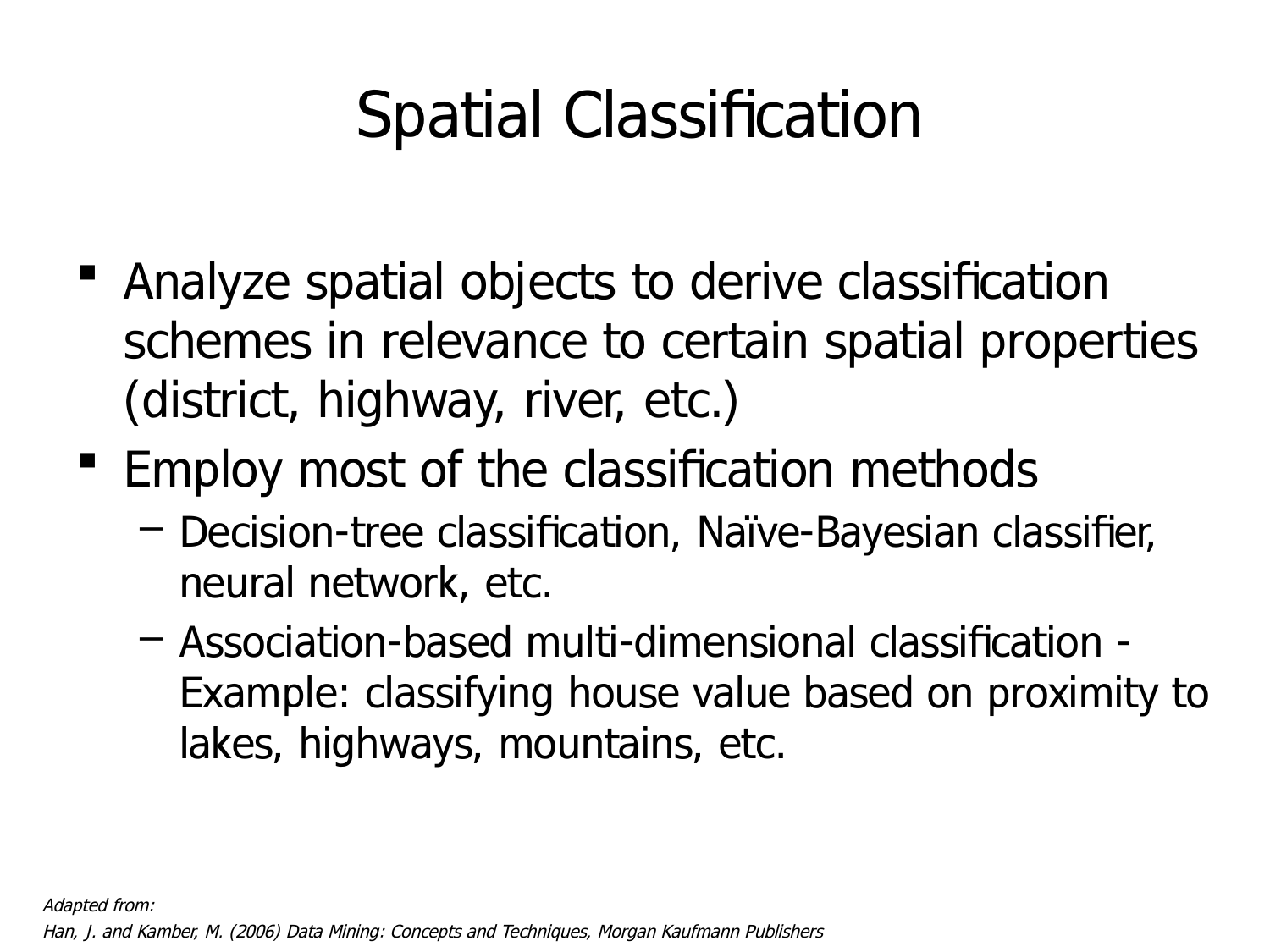

# Spatial Classification
Analyze spatial objects to derive classification schemes in relevance to certain spatial properties (district, highway, river, etc.)
Employ most of the classification methods
Decision-tree classification, Naïve-Bayesian classifier, neural network, etc.
Association-based multi-dimensional classification - Example: classifying house value based on proximity to lakes, highways, mountains, etc.